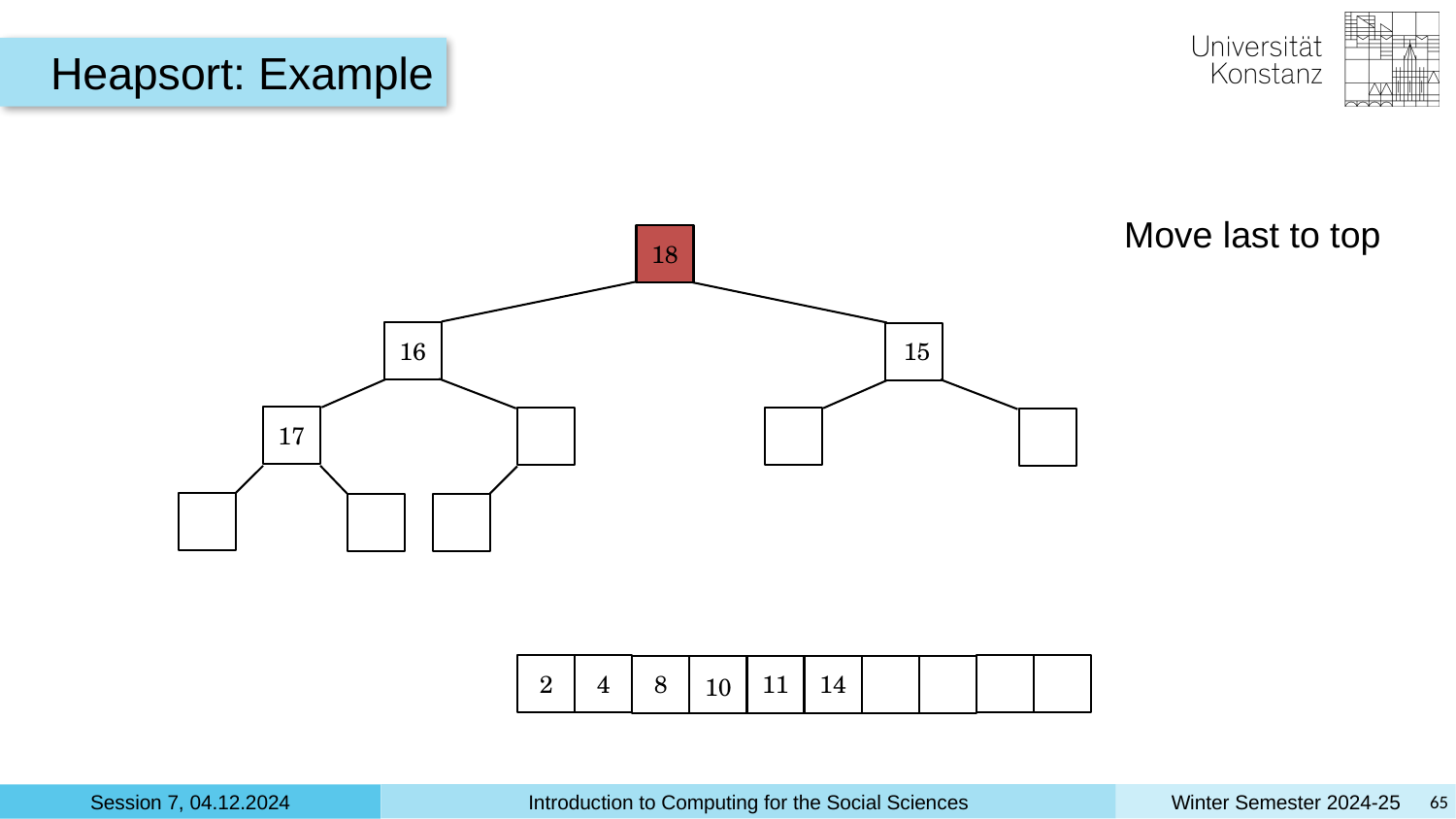

Heapsort: Example
Move last to top

18

16
15

17

4
8
11
14
2
10